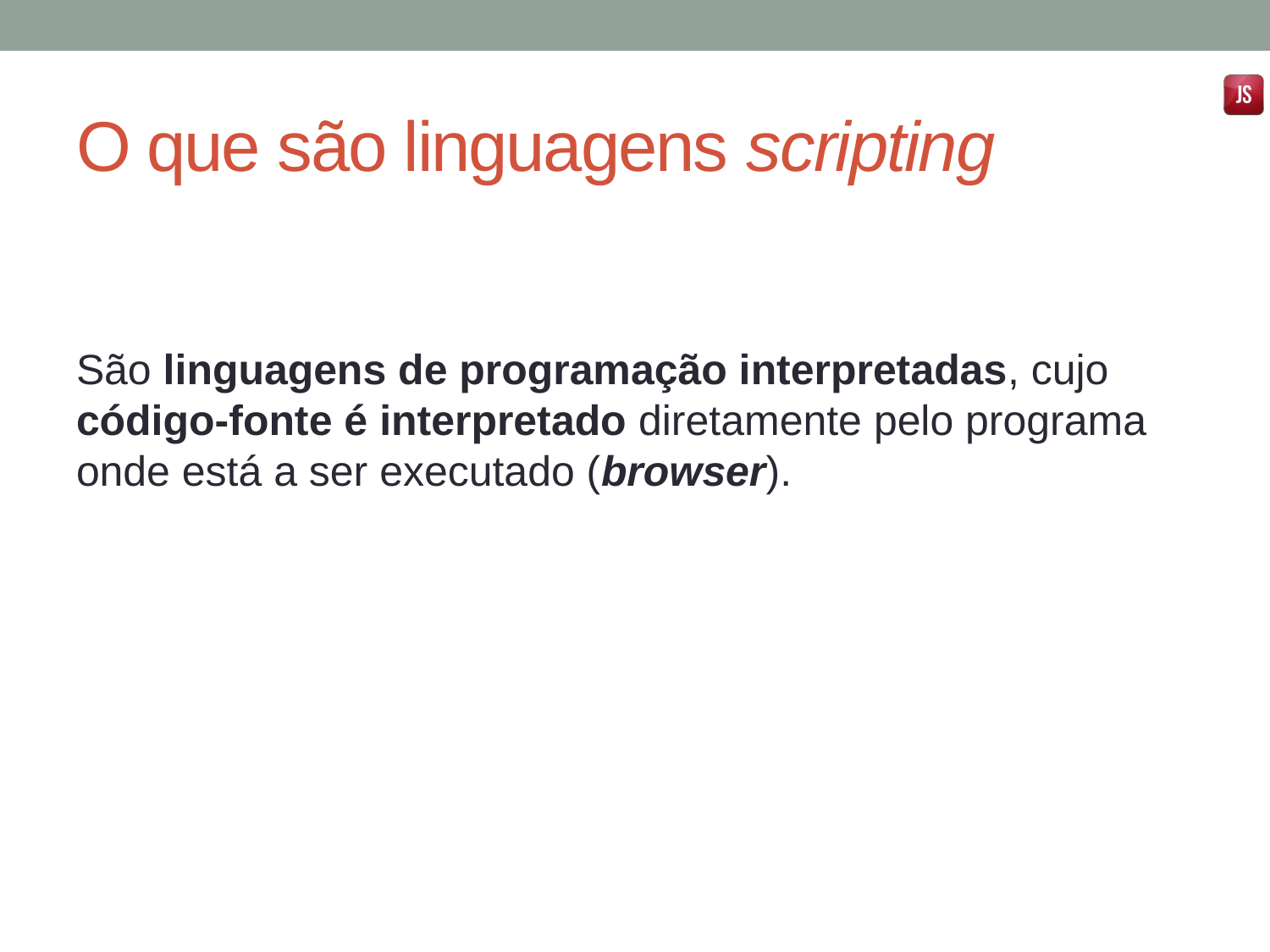

# O que são linguagens scripting
São linguagens de programação interpretadas, cujo código-fonte é interpretado diretamente pelo programa onde está a ser executado (browser).